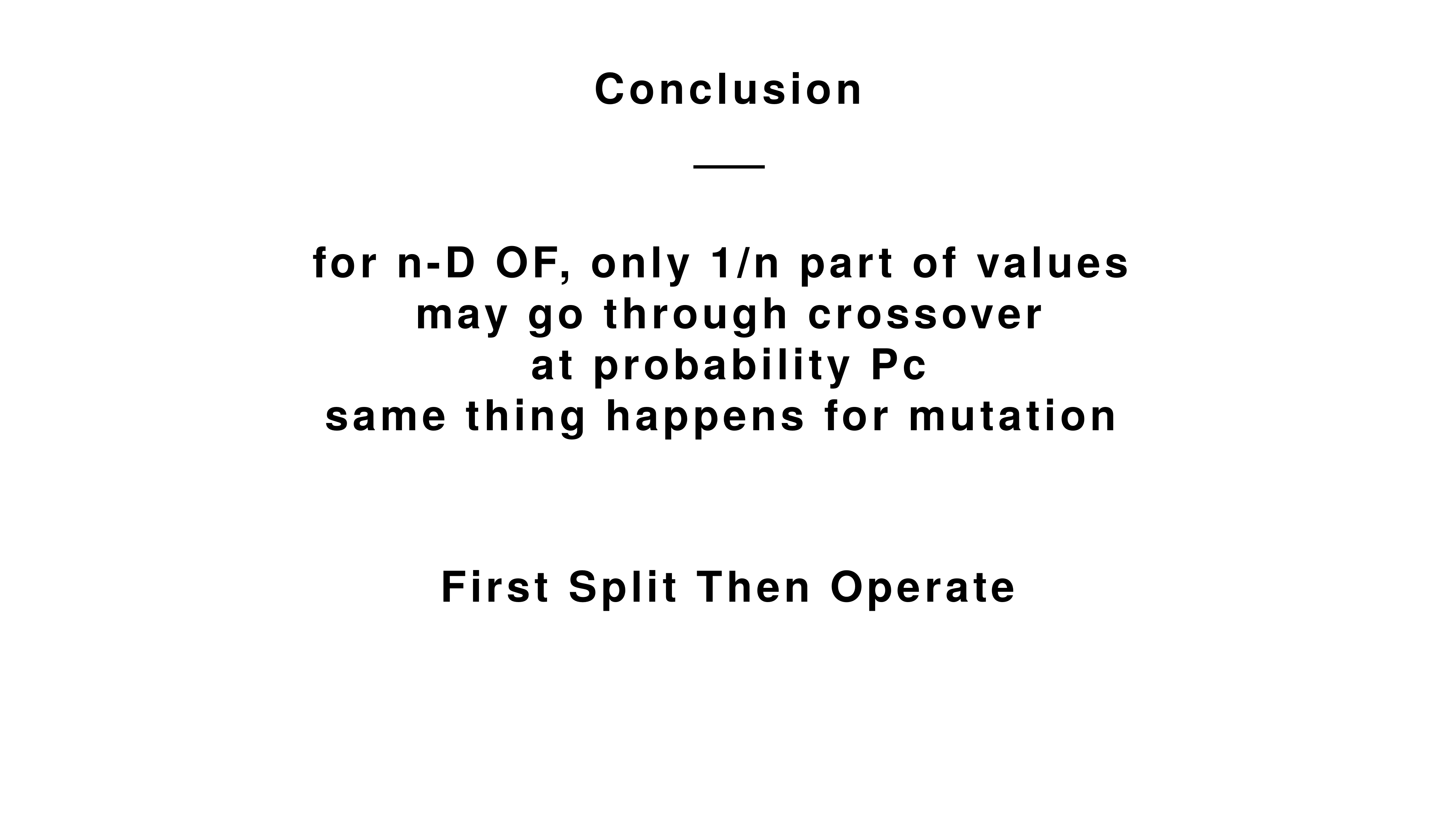

Conclusion

for n-D OF, only 1/n part of values
may go through crossover
at probability Pc
same thing happens for mutation
First Split Then Operate